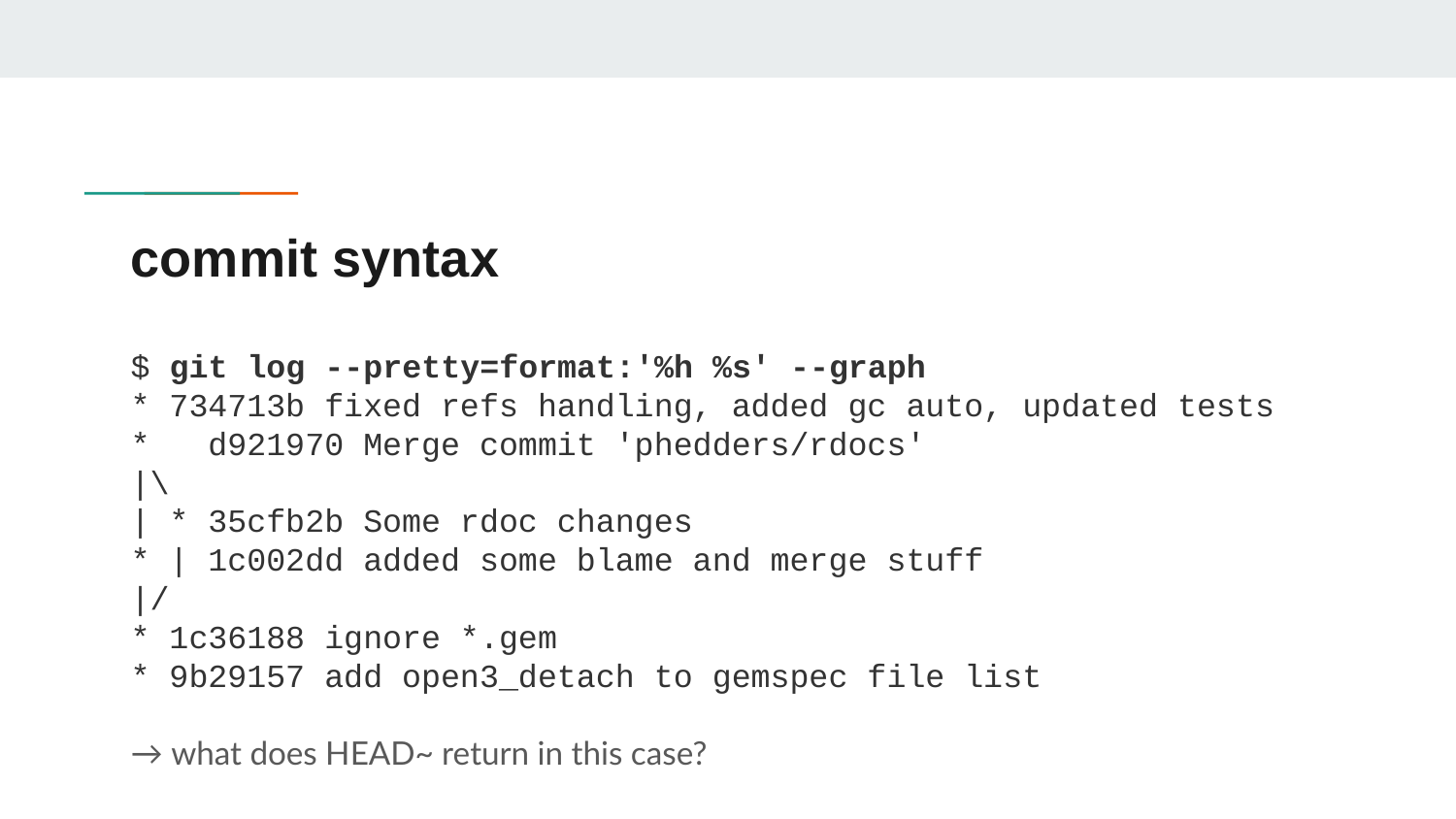

# commit syntax
$ git log --pretty=format:'%h %s' --graph
* 734713b fixed refs handling, added gc auto, updated tests
*   d921970 Merge commit 'phedders/rdocs'
|\
| * 35cfb2b Some rdoc changes
* | 1c002dd added some blame and merge stuff
|/
* 1c36188 ignore *.gem
* 9b29157 add open3_detach to gemspec file list

→ what does HEAD~ return in this case?